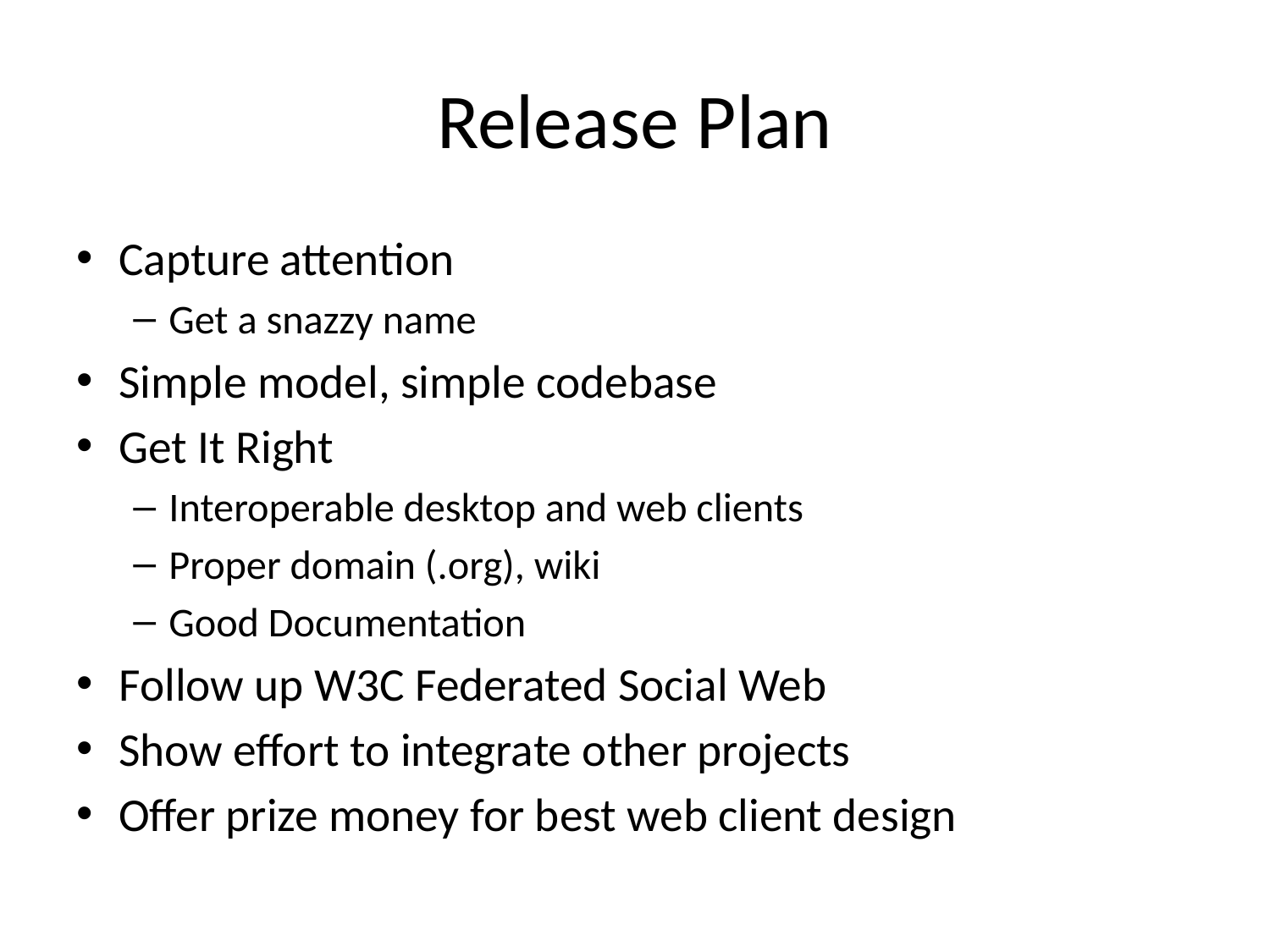

# Release Plan
Capture attention
Get a snazzy name
Simple model, simple codebase
Get It Right
Interoperable desktop and web clients
Proper domain (.org), wiki
Good Documentation
Follow up W3C Federated Social Web
Show effort to integrate other projects
Offer prize money for best web client design